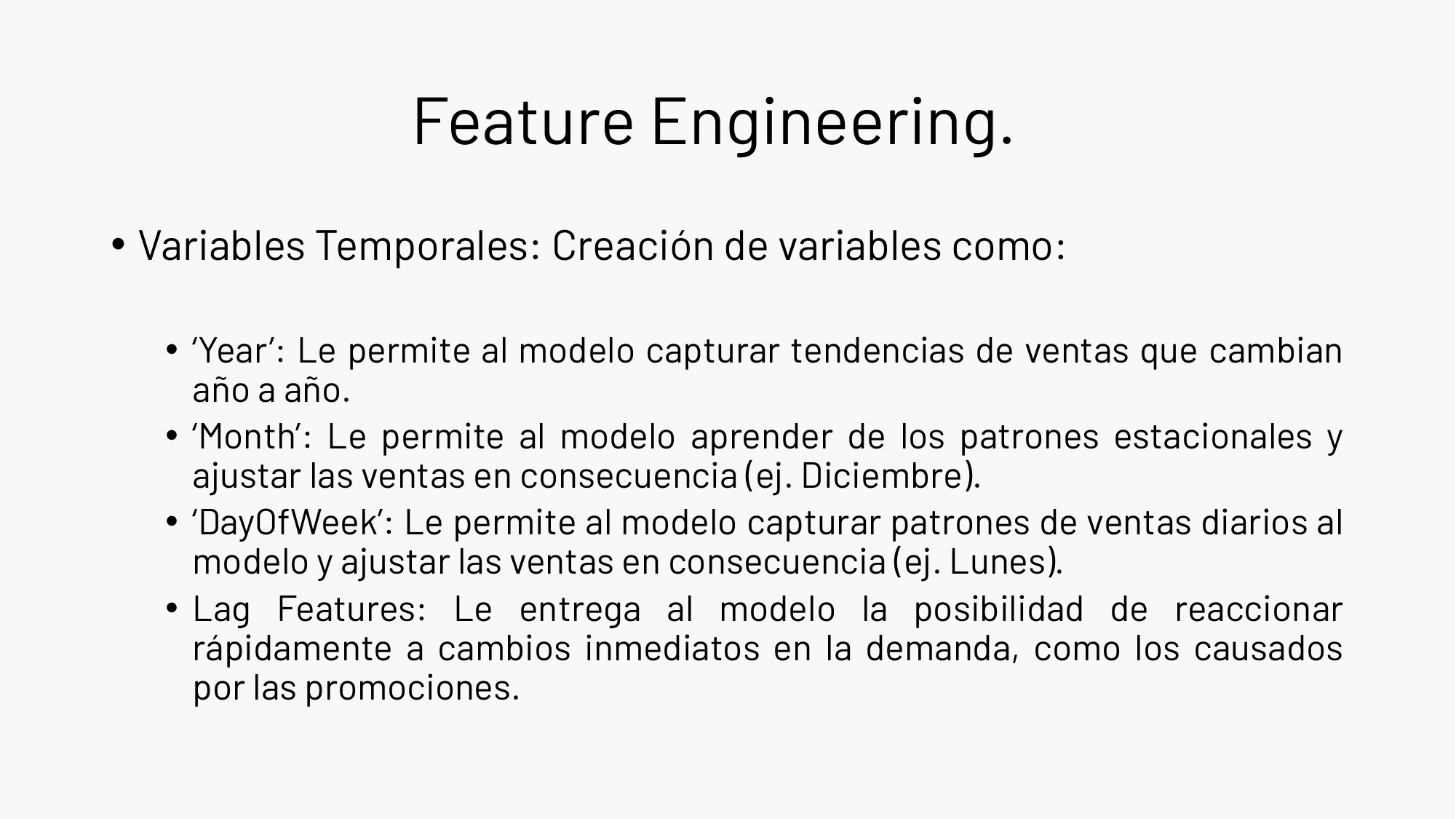

# Feature Engineering.
Variables Temporales: Creación de variables como:

‘Year’: Le permite al modelo capturar tendencias de ventas que cambian año a año.
‘Month’: Le permite al modelo aprender de los patrones estacionales y ajustar las ventas en consecuencia (ej. Diciembre).
‘DayOfWeek’: Le permite al modelo capturar patrones de ventas diarios al modelo y ajustar las ventas en consecuencia (ej. Lunes).
Lag Features: Le entrega al modelo la posibilidad de reaccionar rápidamente a cambios inmediatos en la demanda, como los causados por las promociones.